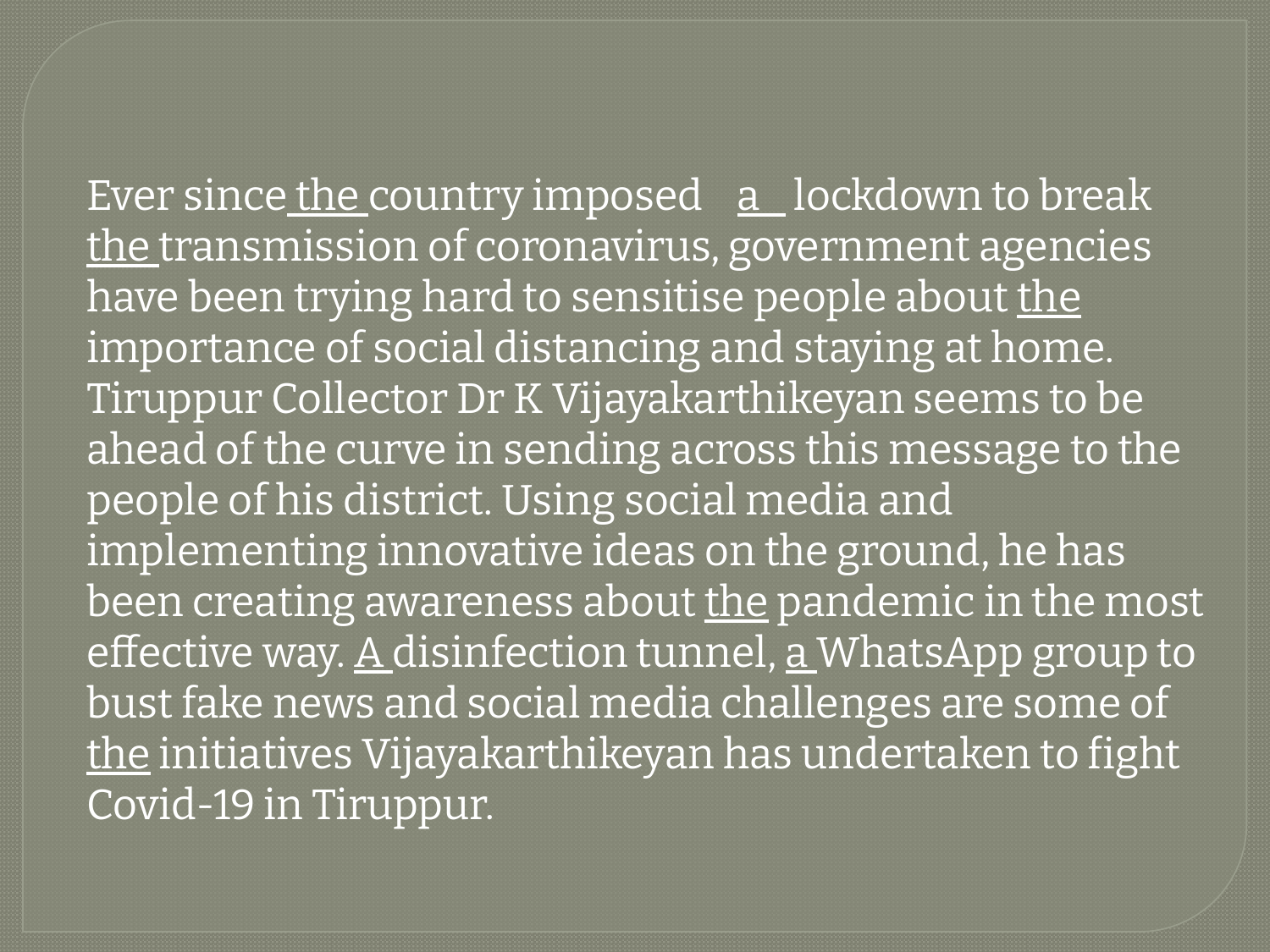

Ever since the country imposed    a    lockdown to break the transmission of coronavirus, government agencies have been trying hard to sensitise people about the importance of social distancing and staying at home. Tiruppur Collector Dr K Vijayakarthikeyan seems to be ahead of the curve in sending across this message to the people of his district. Using social media and implementing innovative ideas on the ground, he has been creating awareness about the pandemic in the most effective way. A disinfection tunnel, a WhatsApp group to bust fake news and social media challenges are some of the initiatives Vijayakarthikeyan has undertaken to fight Covid-19 in Tiruppur.